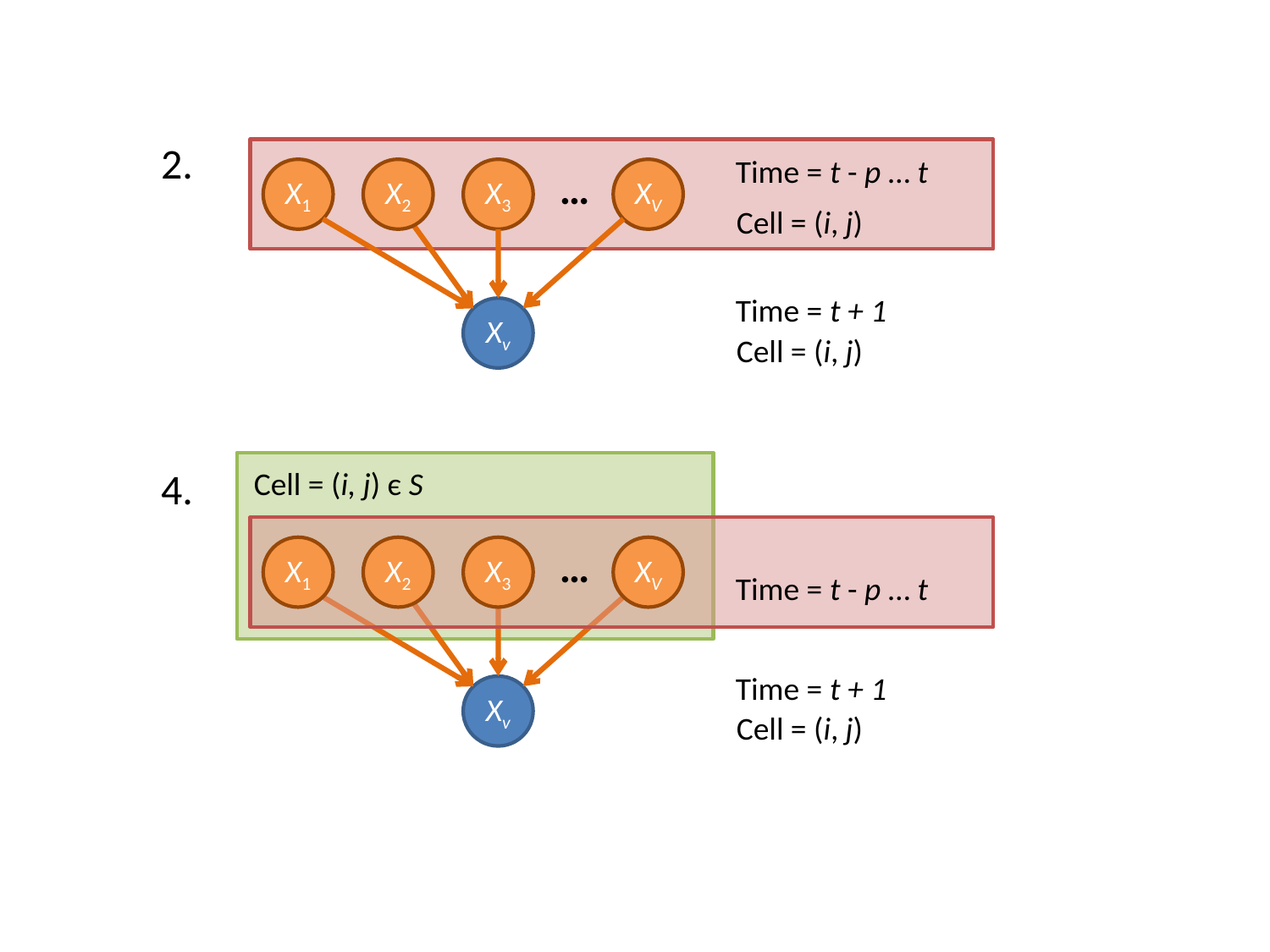

2.

Time = t - p … t
…
X1
X2
X3
XV
Cell = (i, j)
Time = t + 1
Xv
Cell = (i, j)

4.
Cell = (i, j) є S

…
X1
X2
X3
XV
Time = t - p … t
Time = t + 1
Xv
Cell = (i, j)